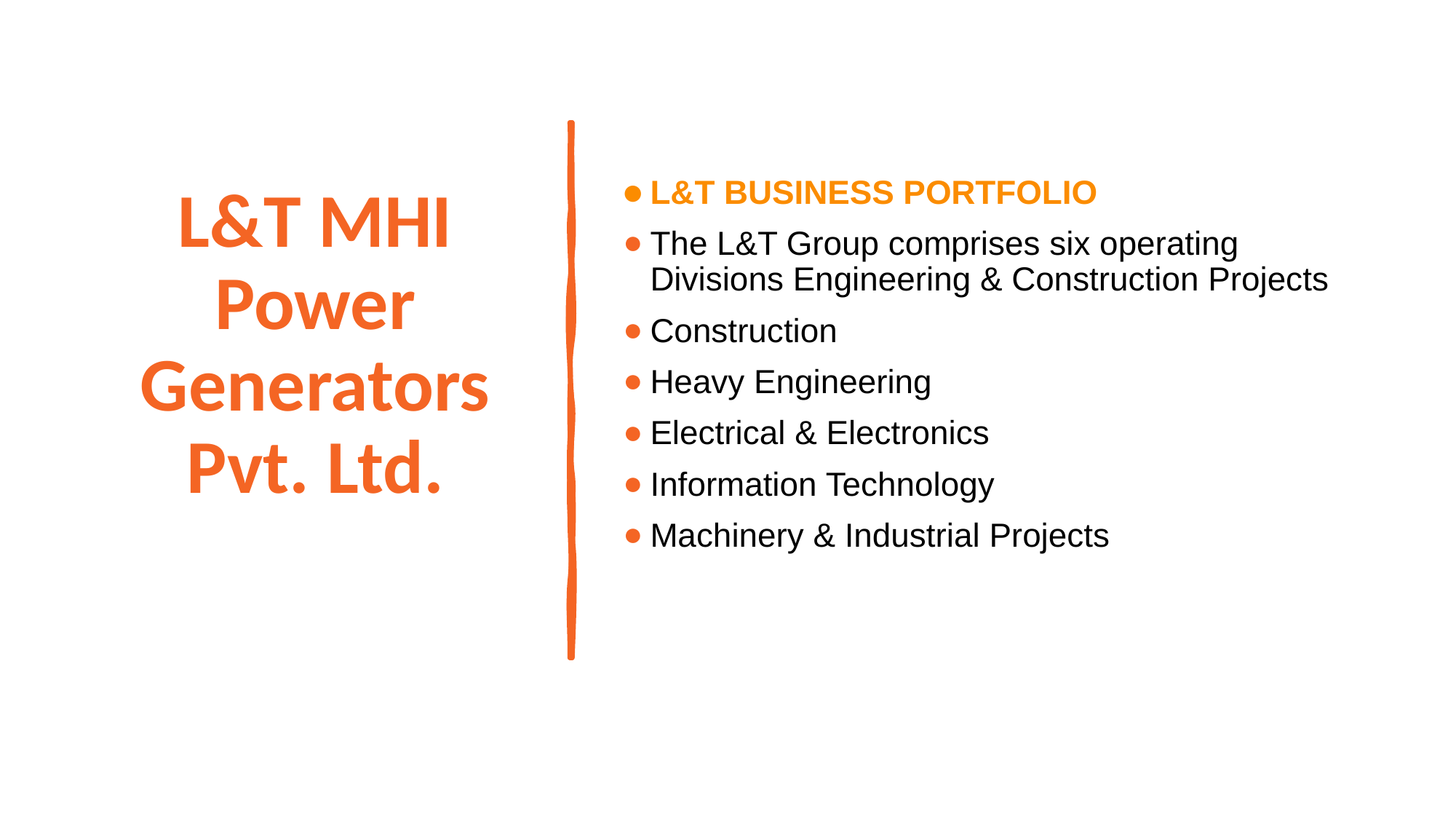

# L&T MHI Power Generators Pvt. Ltd.

L&T BUSINESS PORTFOLIO
The L&T Group comprises six operating Divisions Engineering & Construction Projects
Construction
Heavy Engineering
Electrical & Electronics
Information Technology
Machinery & Industrial Projects